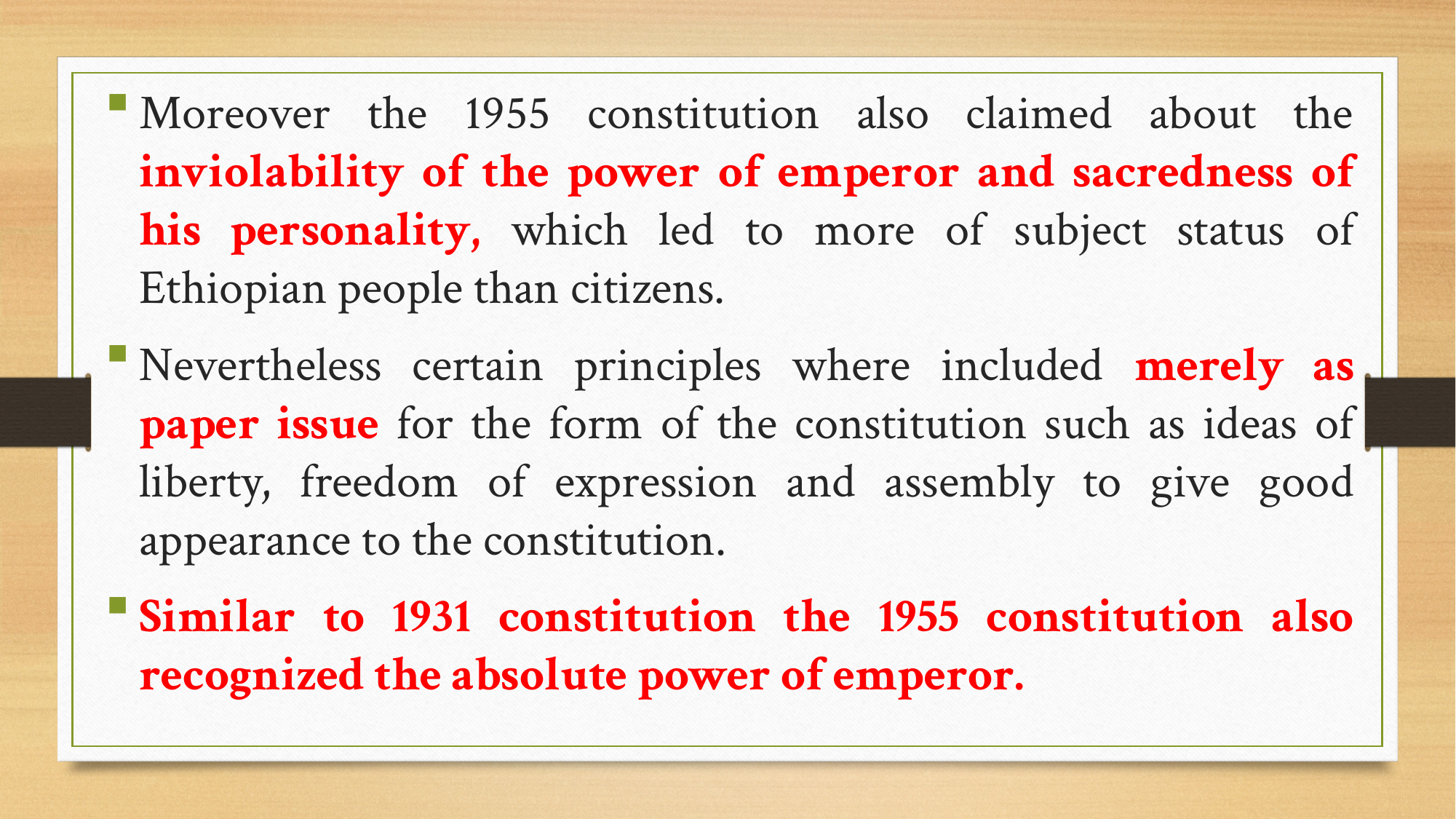

Moreover the 1955 constitution also claimed about the inviolability of the power of emperor and sacredness of his personality, which led to more of subject status of Ethiopian people than citizens.
Nevertheless certain principles where included merely as paper issue for the form of the constitution such as ideas of liberty, freedom of expression and assembly to give good appearance to the constitution.
Similar to 1931 constitution the 1955 constitution also recognized the absolute power of emperor.